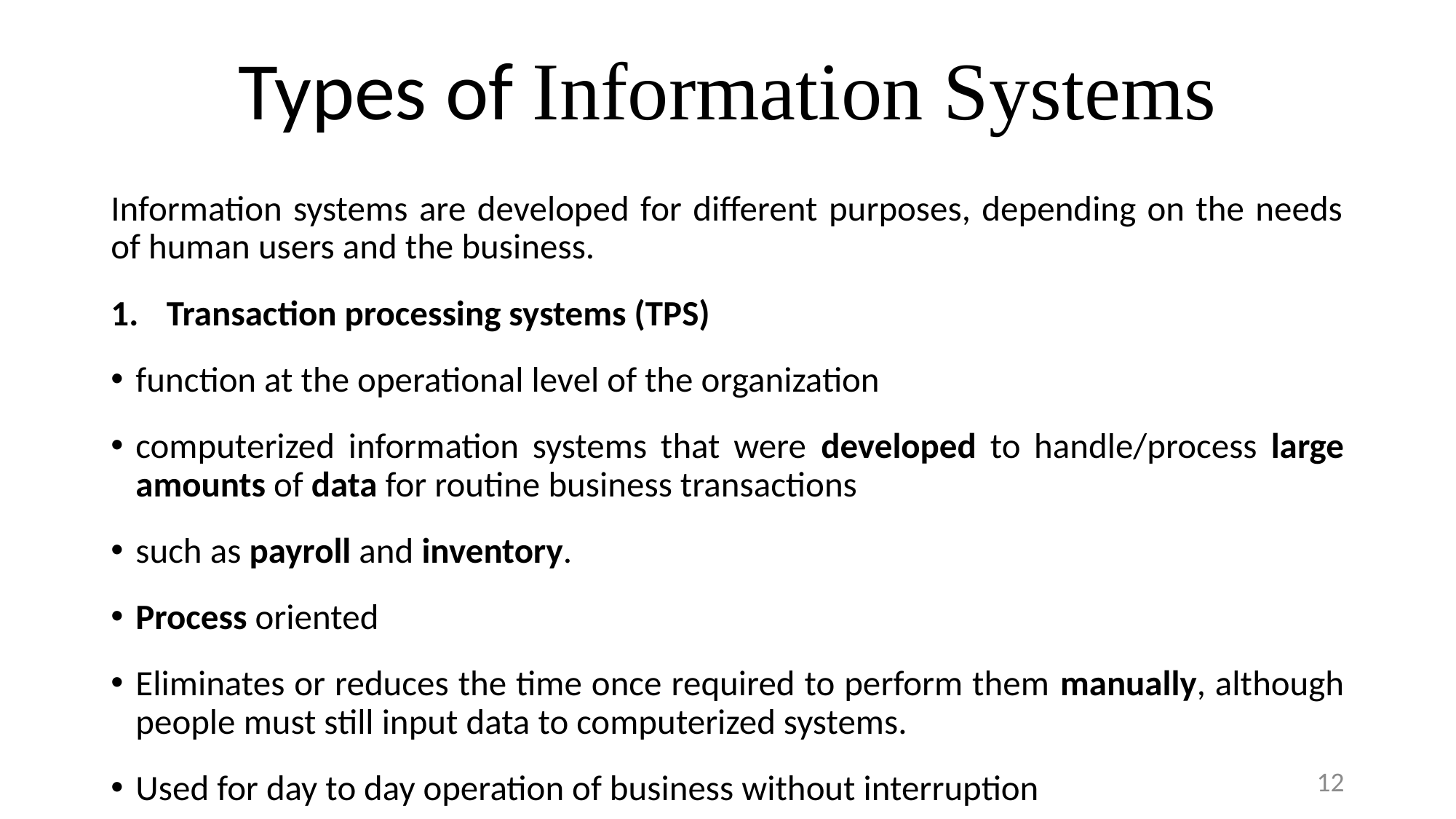

# Types of Information Systems
Information systems are developed for different purposes, depending on the needs of human users and the business.
Transaction processing systems (TPS)
function at the operational level of the organization
computerized information systems that were developed to handle/process large amounts of data for routine business transactions
such as payroll and inventory.
Process oriented
Eliminates or reduces the time once required to perform them manually, although people must still input data to computerized systems.
Used for day to day operation of business without interruption
12